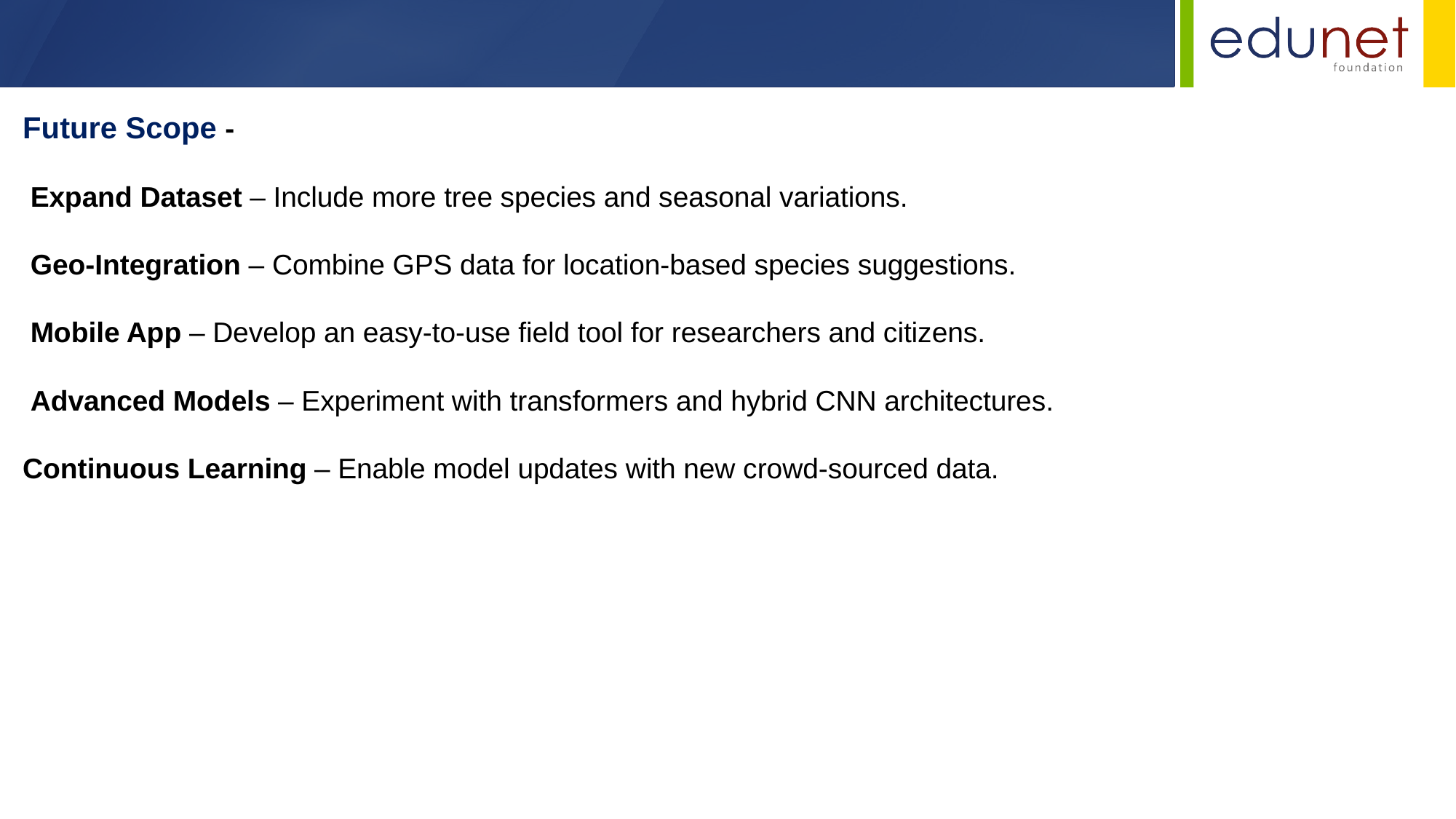

Future Scope -

 Expand Dataset – Include more tree species and seasonal variations.

 Geo-Integration – Combine GPS data for location-based species suggestions.

 Mobile App – Develop an easy-to-use field tool for researchers and citizens.

 Advanced Models – Experiment with transformers and hybrid CNN architectures.

Continuous Learning – Enable model updates with new crowd-sourced data.